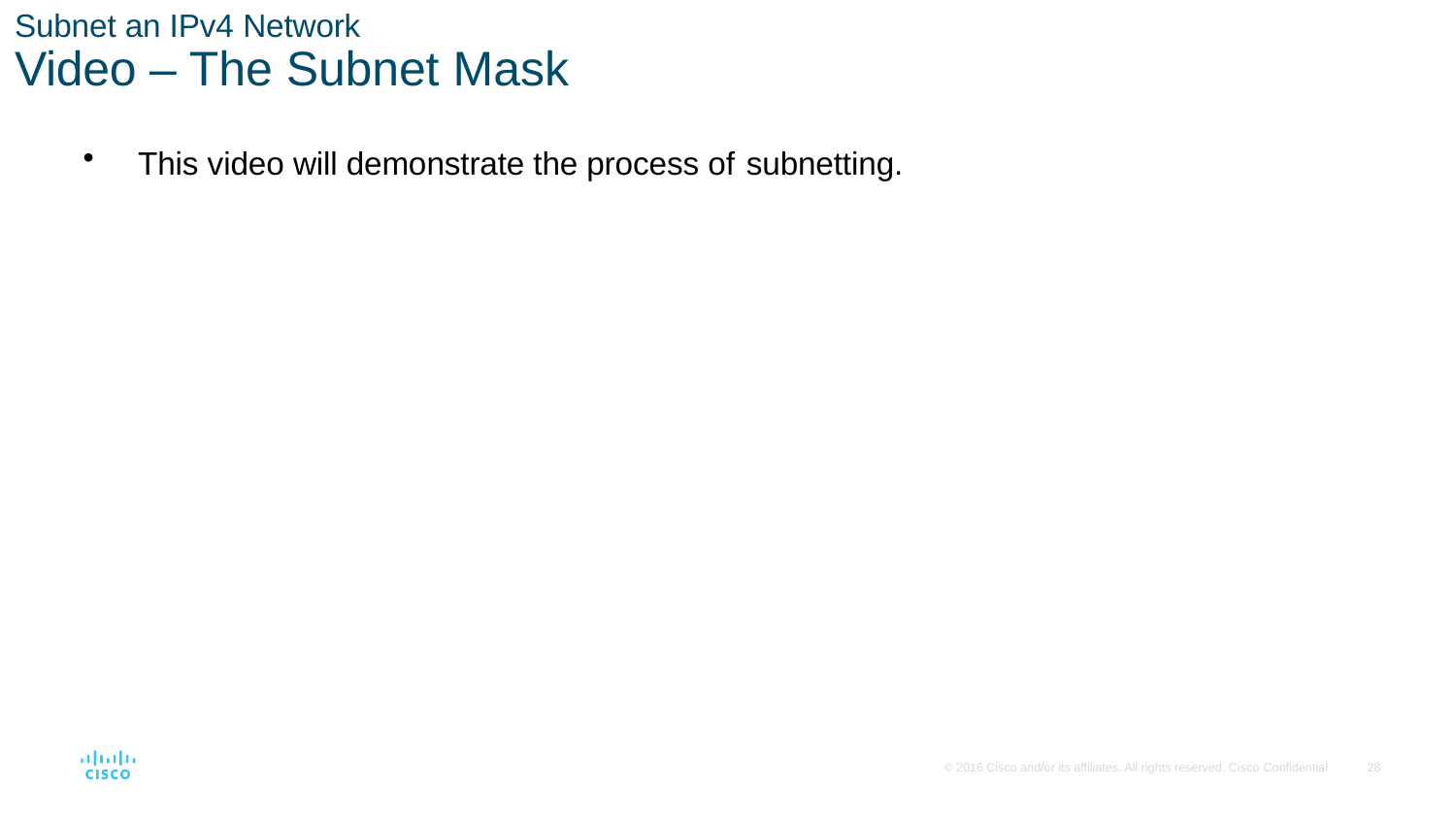

# Subnet an IPv4 Network
Video – The Subnet Mask
This video will demonstrate the process of subnetting.
© 2016 Cisco and/or its affiliates. All rights reserved. Cisco Confidential
28